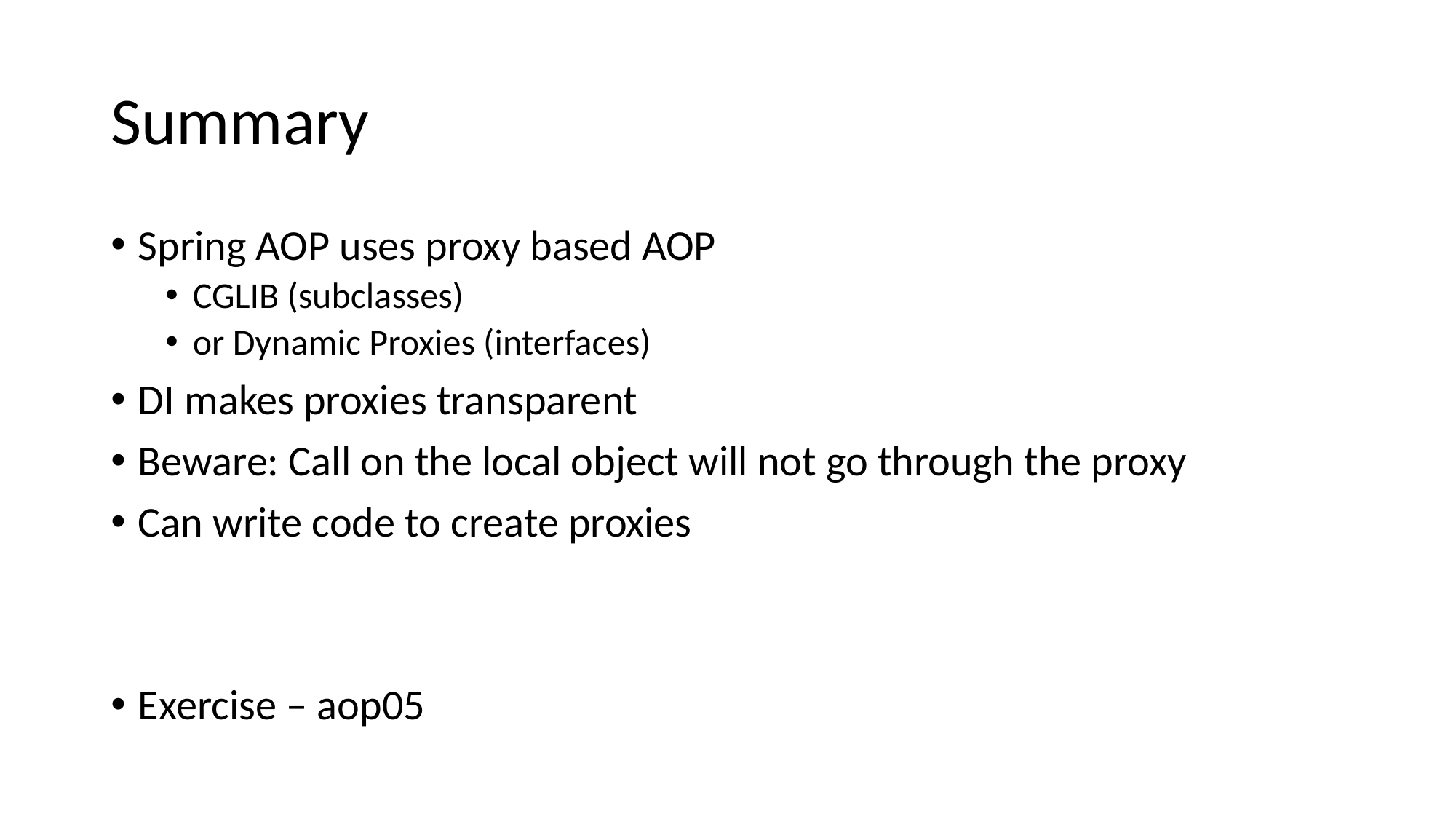

# Summary
Spring AOP uses proxy based AOP
CGLIB (subclasses)
or Dynamic Proxies (interfaces)
DI makes proxies transparent
Beware: Call on the local object will not go through the proxy
Can write code to create proxies

Exercise – aop05